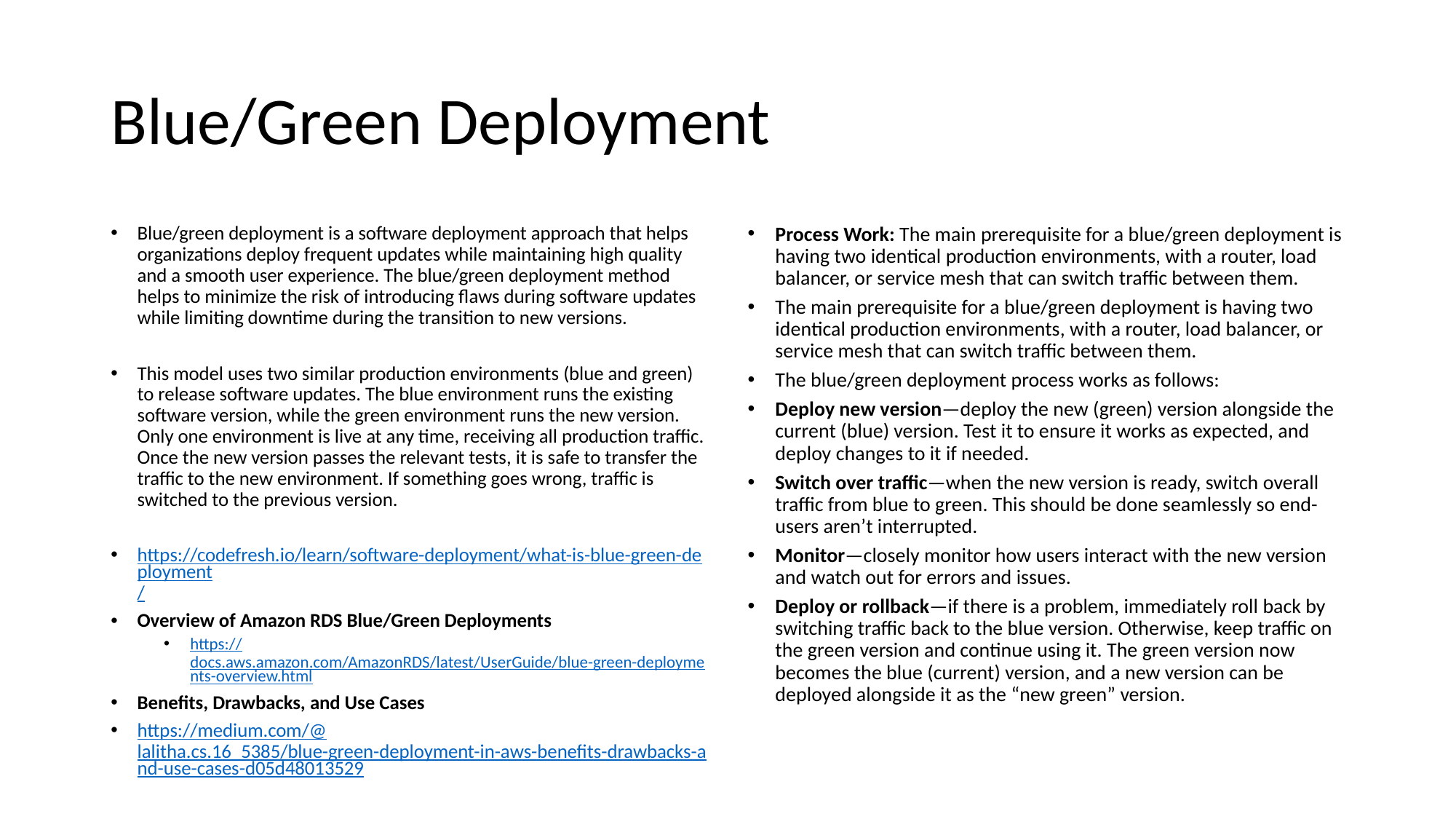

# Blue/Green Deployment
Blue/green deployment is a software deployment approach that helps organizations deploy frequent updates while maintaining high quality and a smooth user experience. The blue/green deployment method helps to minimize the risk of introducing flaws during software updates while limiting downtime during the transition to new versions.

This model uses two similar production environments (blue and green) to release software updates. The blue environment runs the existing software version, while the green environment runs the new version. Only one environment is live at any time, receiving all production traffic. Once the new version passes the relevant tests, it is safe to transfer the traffic to the new environment. If something goes wrong, traffic is switched to the previous version.

https://codefresh.io/learn/software-deployment/what-is-blue-green-deployment/
Overview of Amazon RDS Blue/Green Deployments
https://docs.aws.amazon.com/AmazonRDS/latest/UserGuide/blue-green-deployments-overview.html
Benefits, Drawbacks, and Use Cases
https://medium.com/@lalitha.cs.16_5385/blue-green-deployment-in-	aws-benefits-drawbacks-and-use-cases-d05d48013529

Process Work: The main prerequisite for a blue/green deployment is having two identical production environments, with a router, load balancer, or service mesh that can switch traffic between them.
The main prerequisite for a blue/green deployment is having two identical production environments, with a router, load balancer, or service mesh that can switch traffic between them.
The blue/green deployment process works as follows:
Deploy new version—deploy the new (green) version alongside the current (blue) version. Test it to ensure it works as expected, and deploy changes to it if needed.
Switch over traffic—when the new version is ready, switch overall traffic from blue to green. This should be done seamlessly so end-users aren’t interrupted.
Monitor—closely monitor how users interact with the new version and watch out for errors and issues.
Deploy or rollback—if there is a problem, immediately roll back by switching traffic back to the blue version. Otherwise, keep traffic on the green version and continue using it. The green version now becomes the blue (current) version, and a new version can be deployed alongside it as the “new green” version.